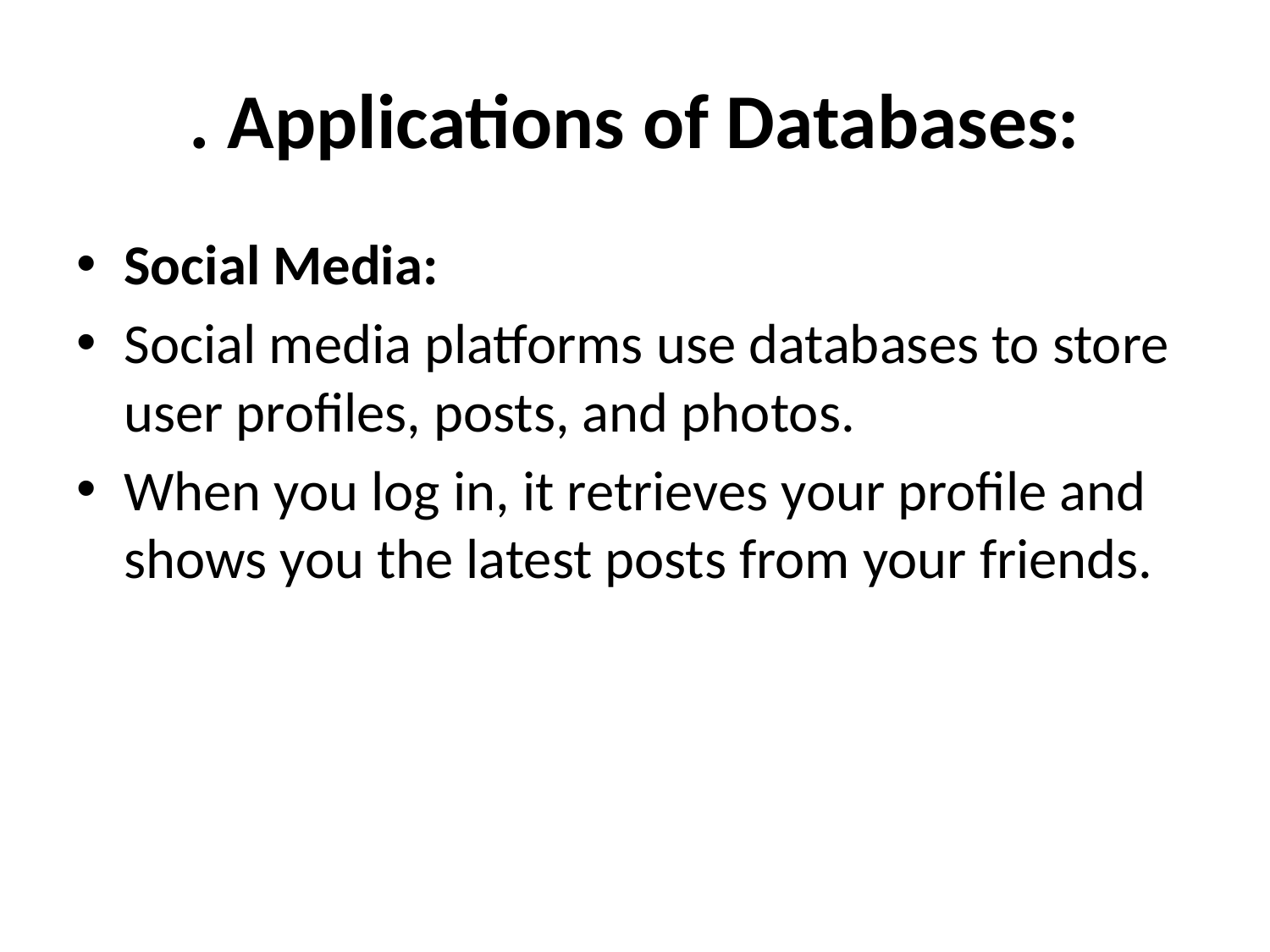

# . Applications of Databases:
Social Media:
Social media platforms use databases to store user profiles, posts, and photos.
When you log in, it retrieves your profile and shows you the latest posts from your friends.